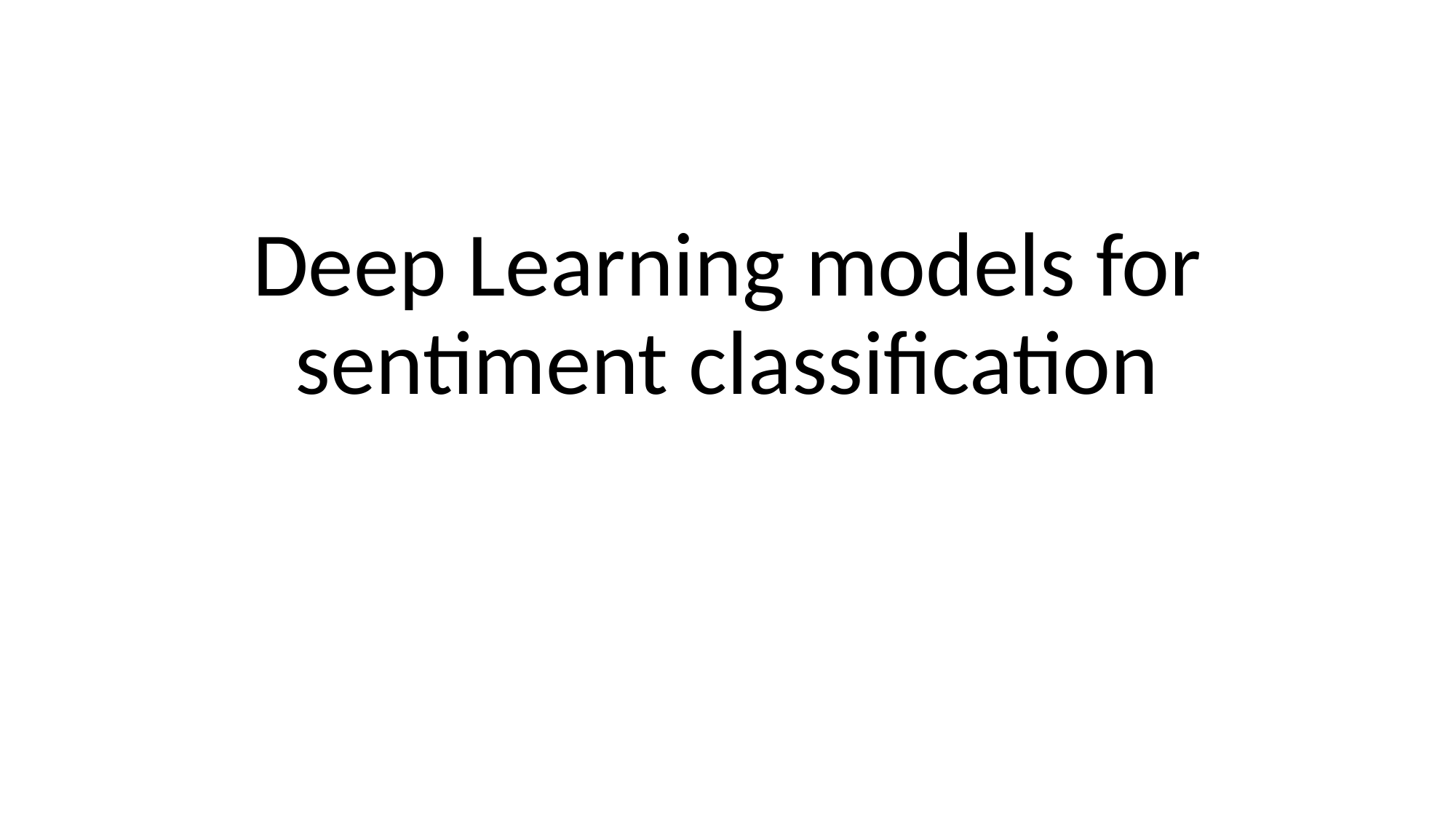

# Deep Learning models for sentiment classification